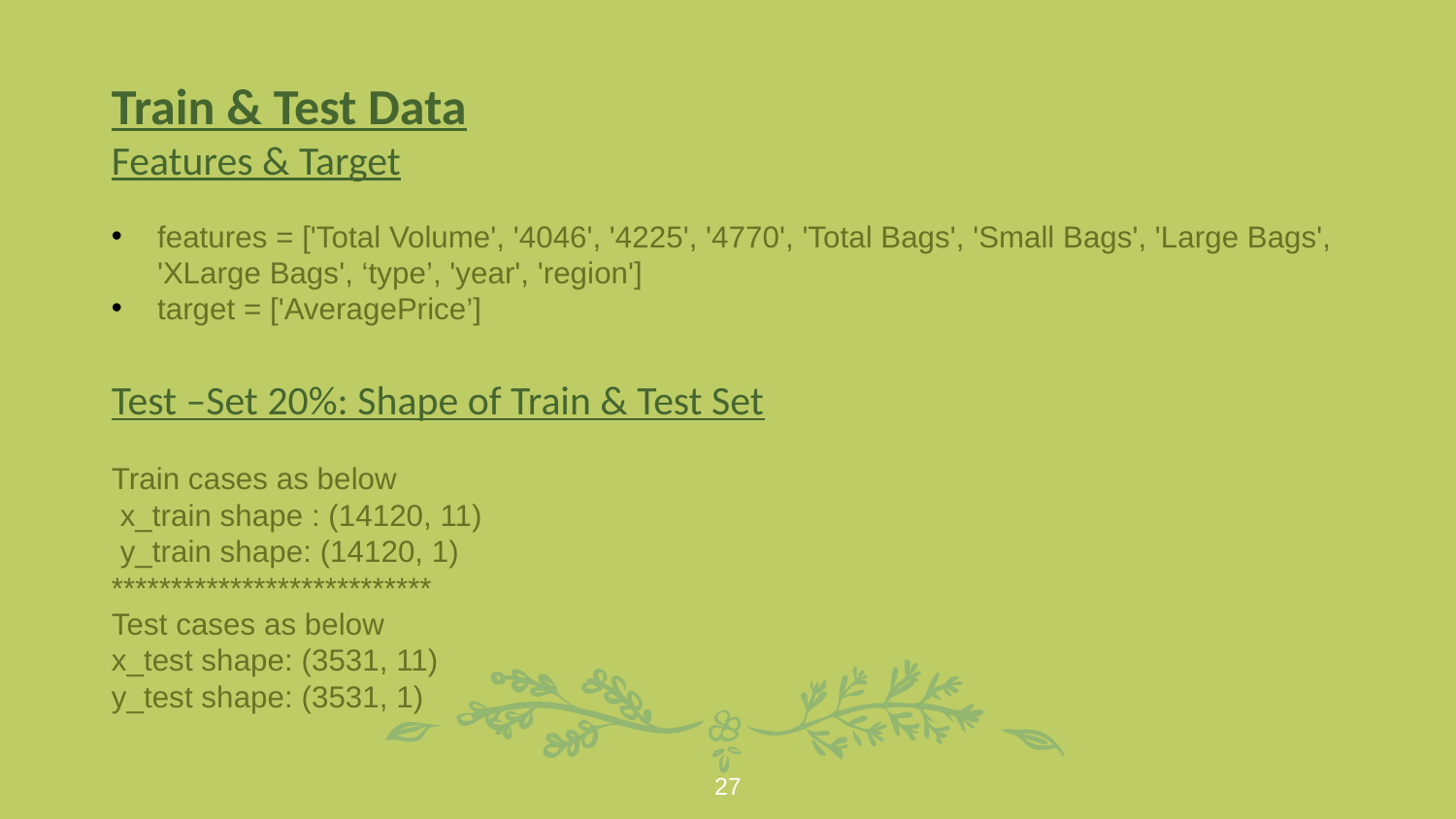

Train & Test Data
Features & Target

features = ['Total Volume', '4046', '4225', '4770', 'Total Bags', 'Small Bags', 'Large Bags', 'XLarge Bags', ‘type’, 'year', 'region']
target = ['AveragePrice’]

Test –Set 20%: Shape of Train & Test Set

Train cases as below
 x_train shape : (14120, 11)
 y_train shape: (14120, 1)
***************************
Test cases as below
x_test shape: (3531, 11)
y_test shape: (3531, 1)

27